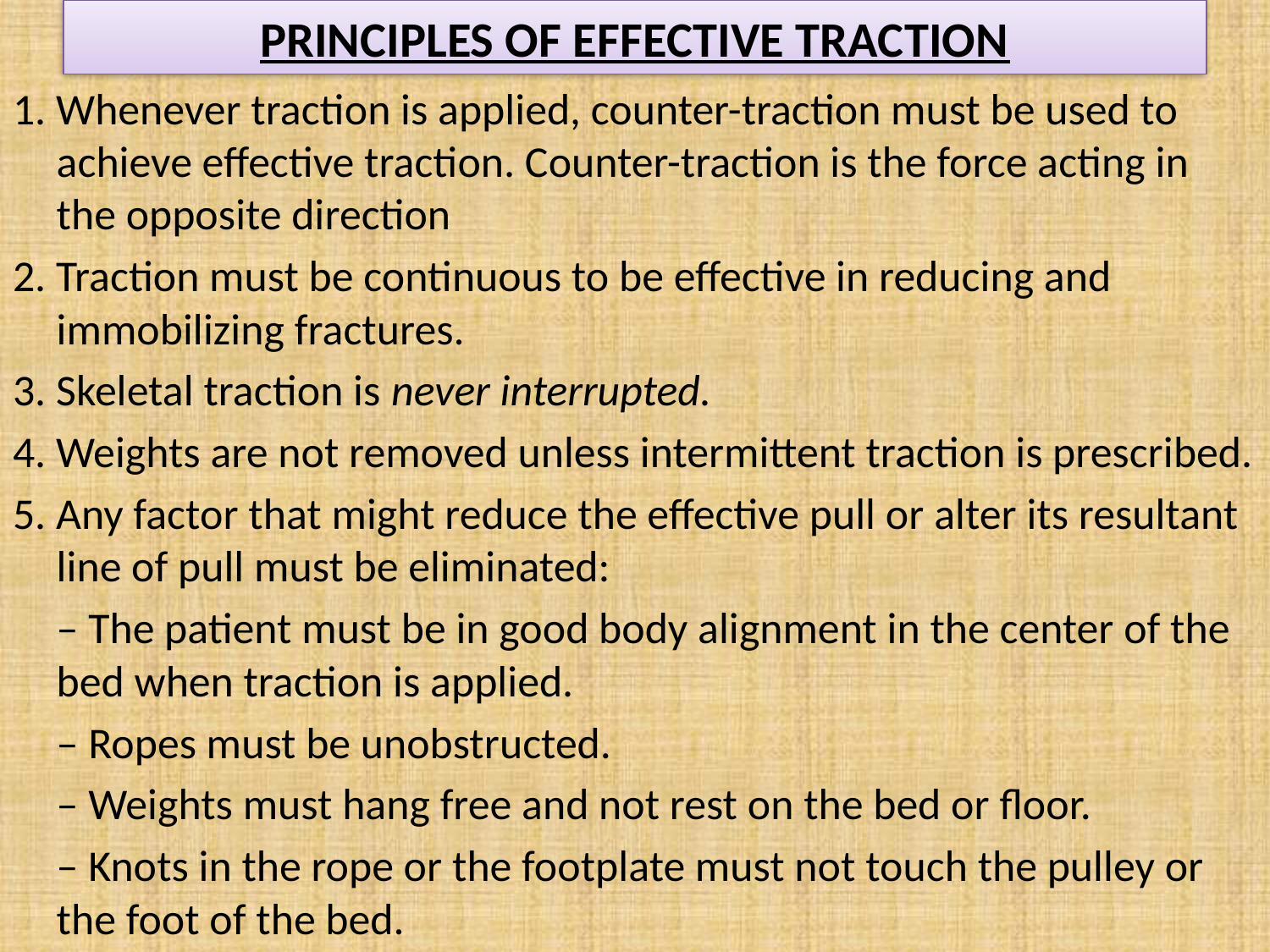

# PRINCIPLES OF EFFECTIVE TRACTION
1. Whenever traction is applied, counter-traction must be used to achieve effective traction. Counter-traction is the force acting in the opposite direction
2. Traction must be continuous to be effective in reducing and immobilizing fractures.
3. Skeletal traction is never interrupted.
4. Weights are not removed unless intermittent traction is prescribed.
5. Any factor that might reduce the effective pull or alter its resultant line of pull must be eliminated:
	– The patient must be in good body alignment in the center of the bed when traction is applied.
	– Ropes must be unobstructed.
	– Weights must hang free and not rest on the bed or floor.
	– Knots in the rope or the footplate must not touch the pulley or the foot of the bed.